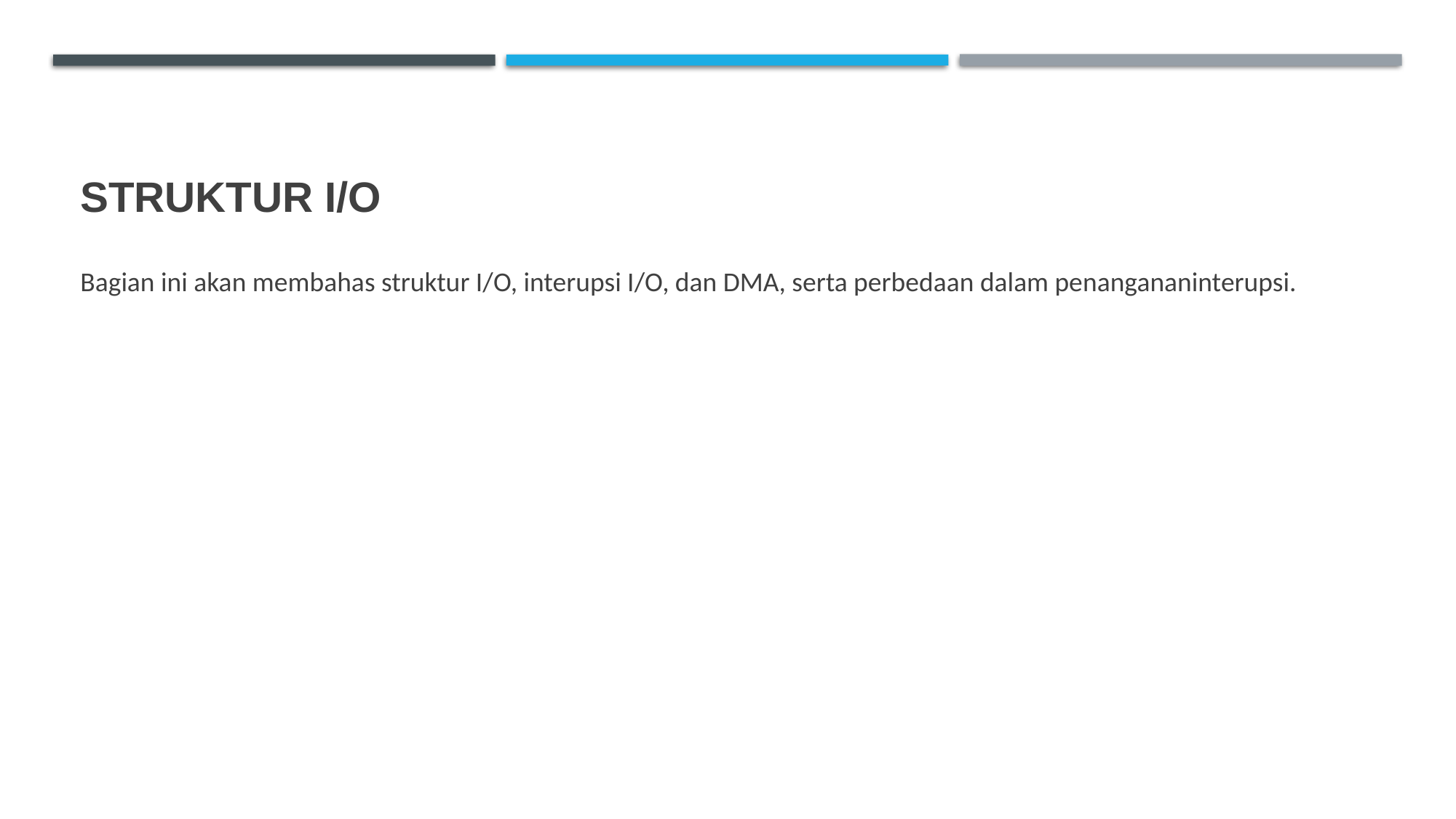

# Struktur i/o
Bagian ini akan membahas struktur I/O, interupsi I/O, dan DMA, serta perbedaan dalam penangananinterupsi.